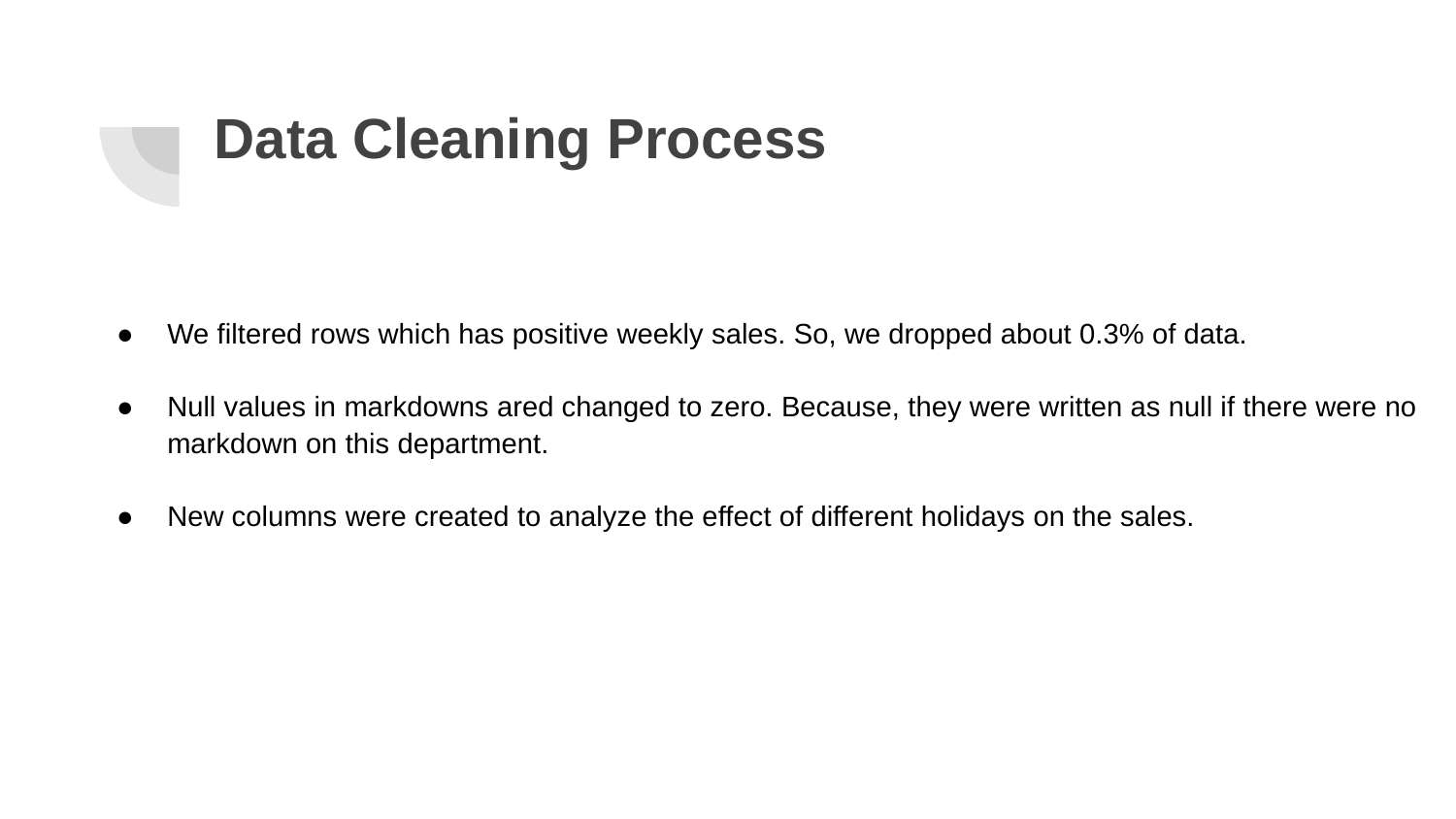

# Data Cleaning Process

We filtered rows which has positive weekly sales. So, we dropped about 0.3% of data.
Null values in markdowns ared changed to zero. Because, they were written as null if there were no markdown on this department.
New columns were created to analyze the effect of different holidays on the sales.